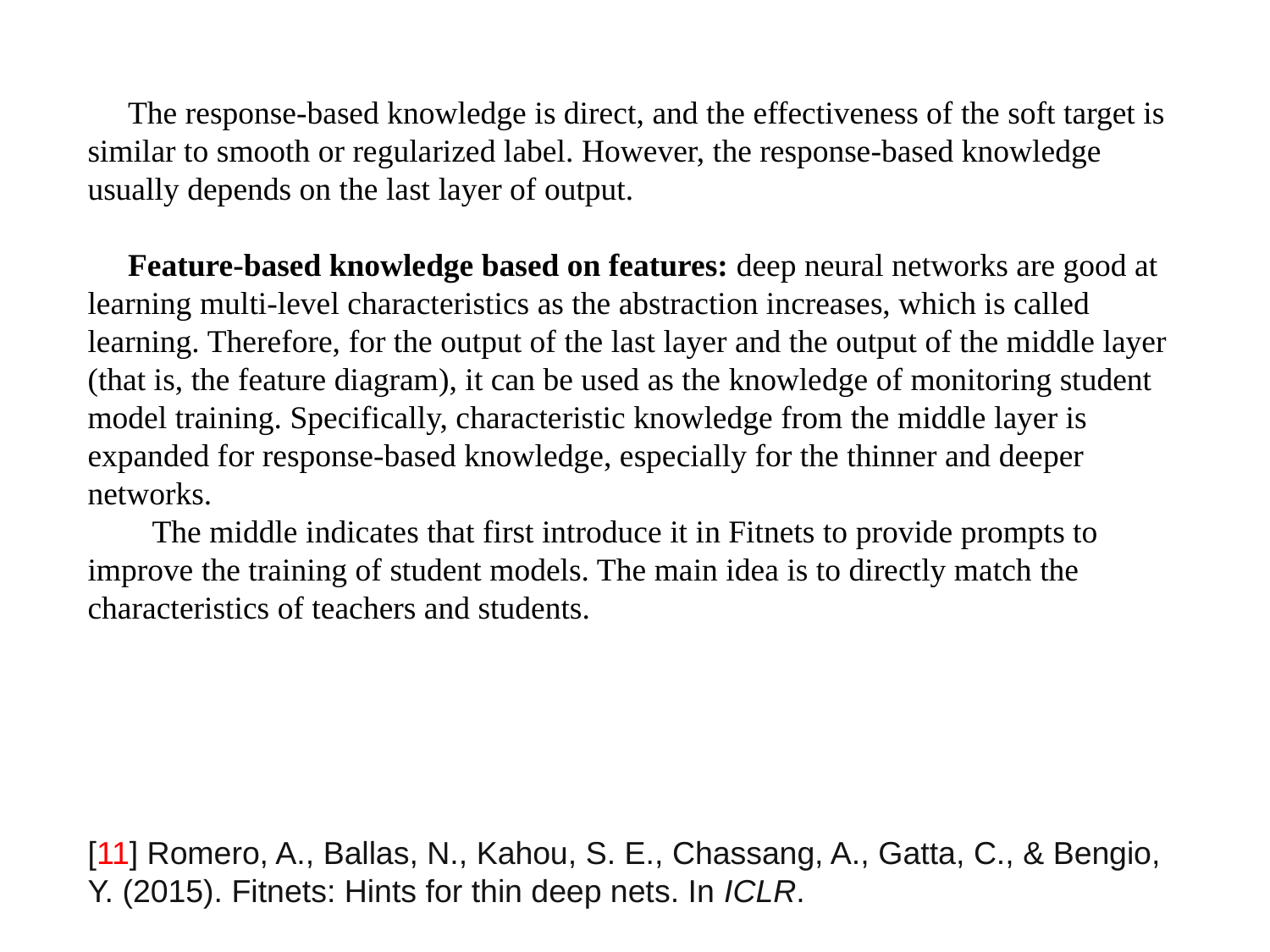

The response-based knowledge is direct, and the effectiveness of the soft target is similar to smooth or regularized label. However, the response-based knowledge usually depends on the last layer of output.

     Feature-based knowledge based on features: deep neural networks are good at learning multi-level characteristics as the abstraction increases, which is called learning. Therefore, for the output of the last layer and the output of the middle layer (that is, the feature diagram), it can be used as the knowledge of monitoring student model training. Specifically, characteristic knowledge from the middle layer is expanded for response-based knowledge, especially for the thinner and deeper networks.
        The middle indicates that first introduce it in Fitnets to provide prompts to improve the training of student models. The main idea is to directly match the characteristics of teachers and students.
[11] Romero, A., Ballas, N., Kahou, S. E., Chassang, A., Gatta, C., & Bengio,
Y. (2015). Fitnets: Hints for thin deep nets. In ICLR.